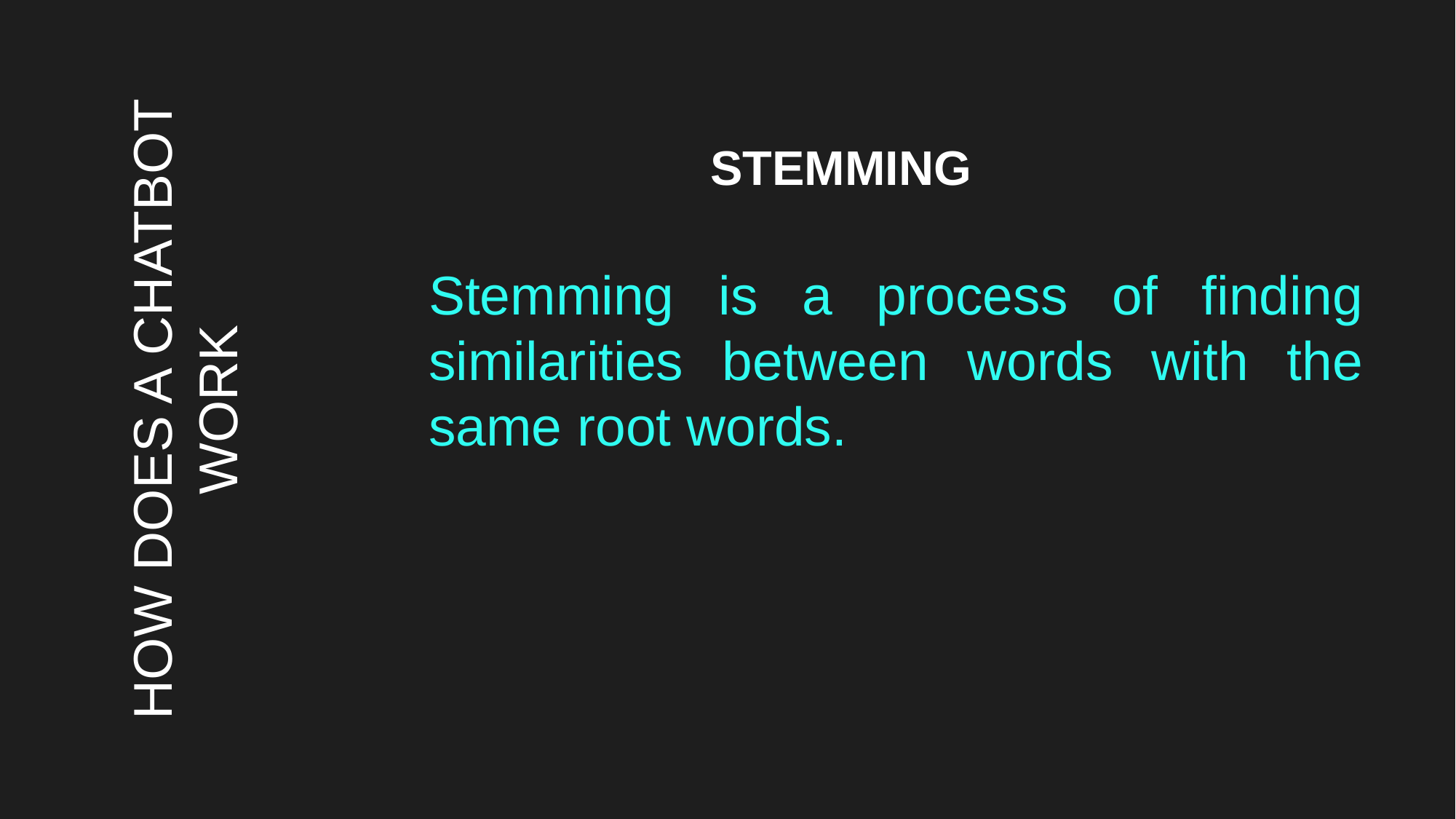

# STEMMING
Stemming is a process of finding similarities between words with the same root words.
HOW DOES A CHATBOT WORK